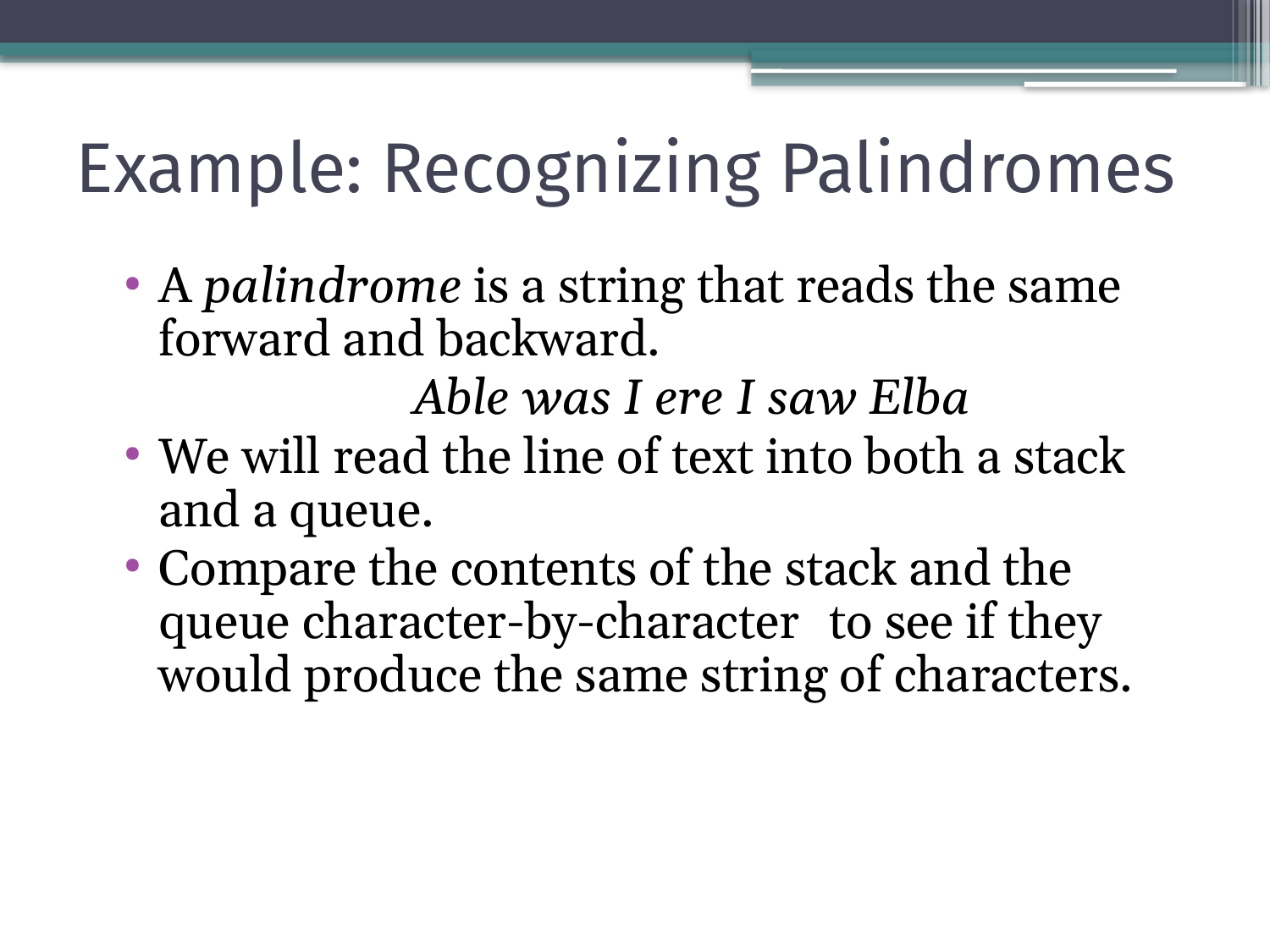

# Example: Recognizing Palindromes
A palindrome is a string that reads the same forward and backward.
			Able was I ere I saw Elba
We will read the line of text into both a stack and a queue.
Compare the contents of the stack and the queue character-by-character to see if they would produce the same string of characters.